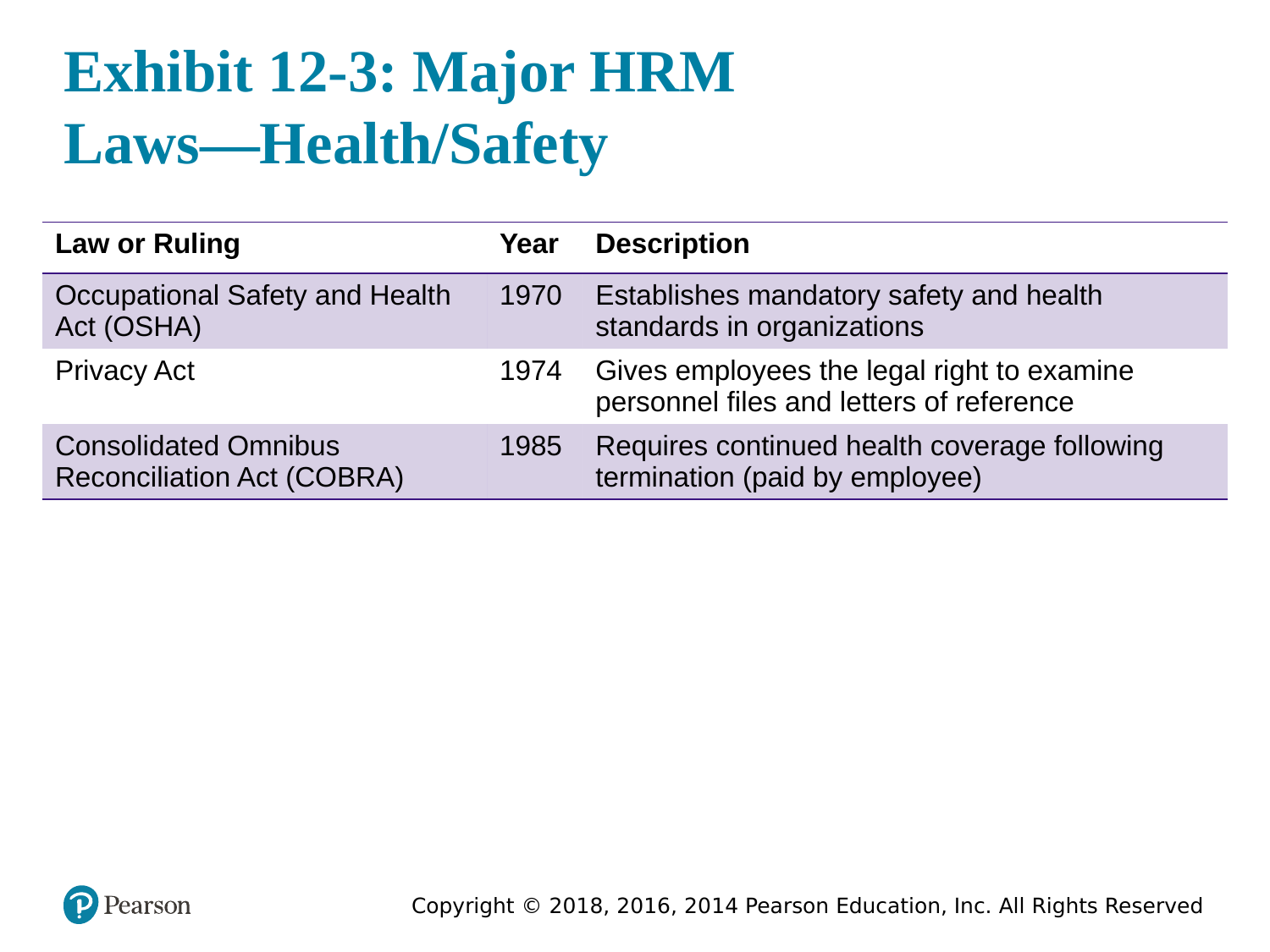

# Exhibit 12-3: Major HRM Laws—Health/Safety
| Law or Ruling | Year | Description |
| --- | --- | --- |
| Occupational Safety and Health Act (OSHA) | 1970 | Establishes mandatory safety and health standards in organizations |
| Privacy Act | 1974 | Gives employees the legal right to examine personnel files and letters of reference |
| Consolidated Omnibus Reconciliation Act (COBRA) | 1985 | Requires continued health coverage following termination (paid by employee) |